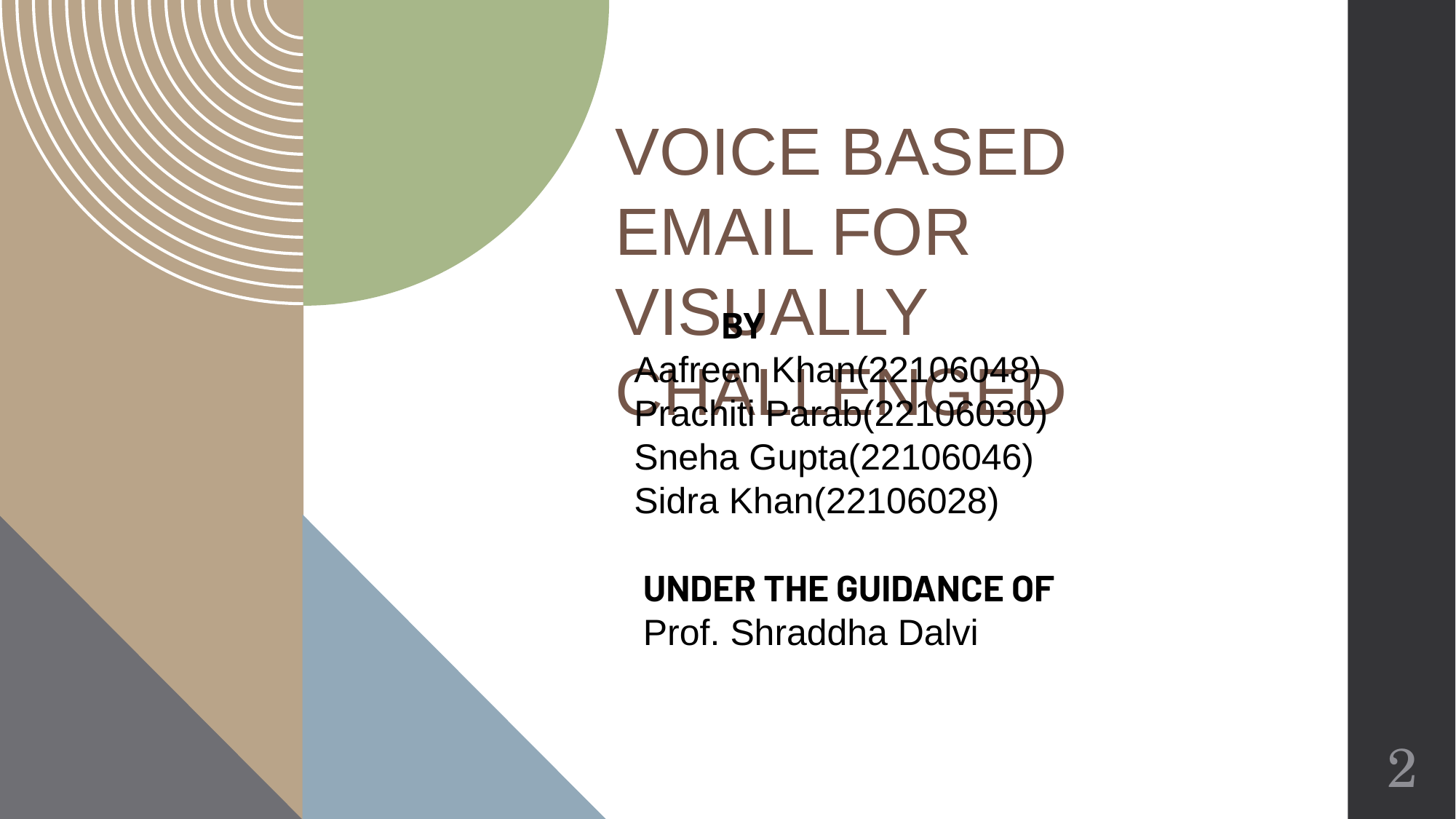

VOICE BASED EMAIL FOR
VISUALLY CHALLENGED
            BY
Aafreen Khan(22106048)
Prachiti Parab(22106030)
Sneha Gupta(22106046)
Sidra Khan(22106028)
UNDER THE GUIDANCE OF
Prof. Shraddha Dalvi

2